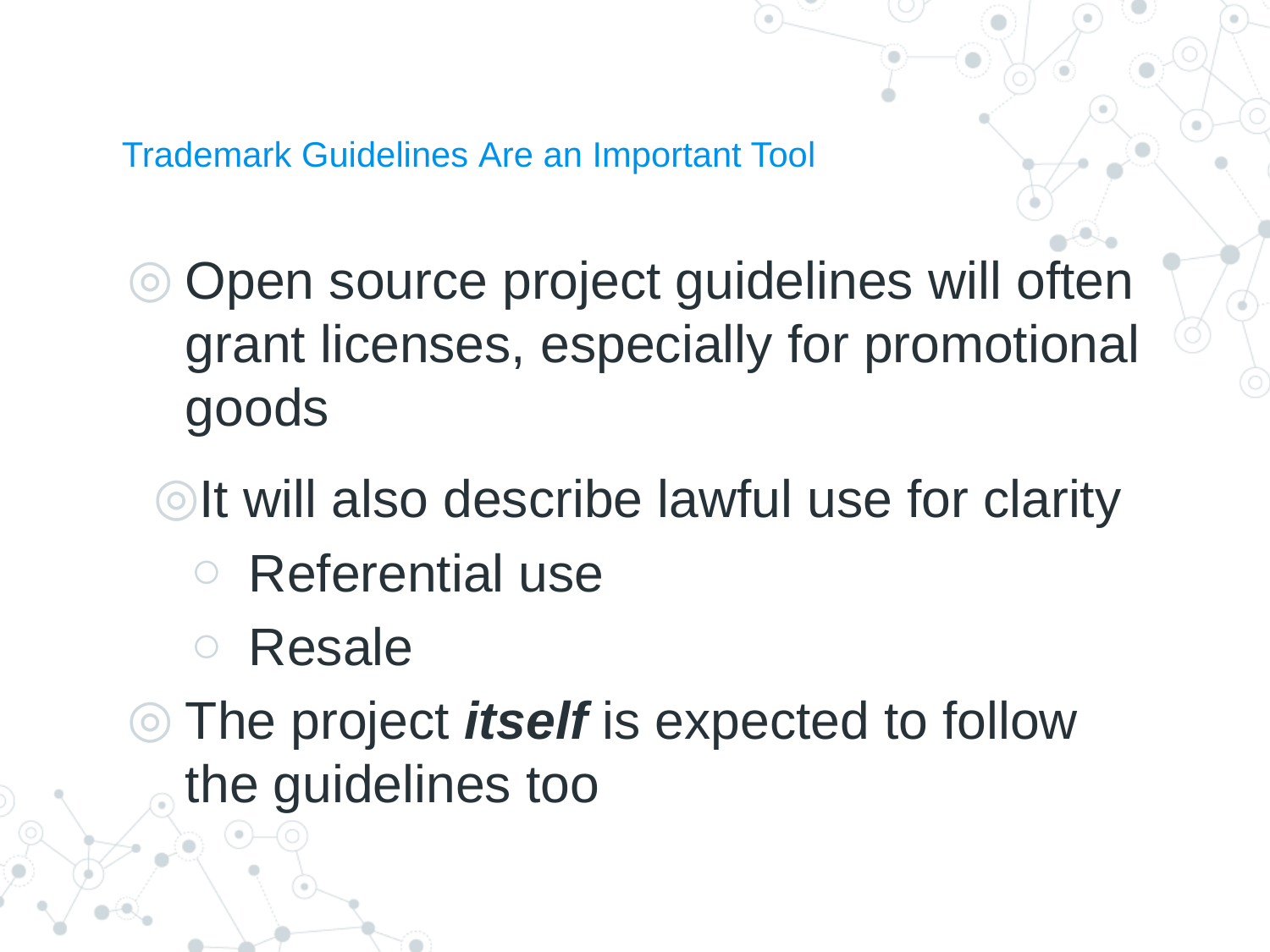

# Trademark Guidelines Are an Important Tool
Open source project guidelines will often grant licenses, especially for promotional goods
It will also describe lawful use for clarity
Referential use
Resale
The project itself is expected to follow the guidelines too